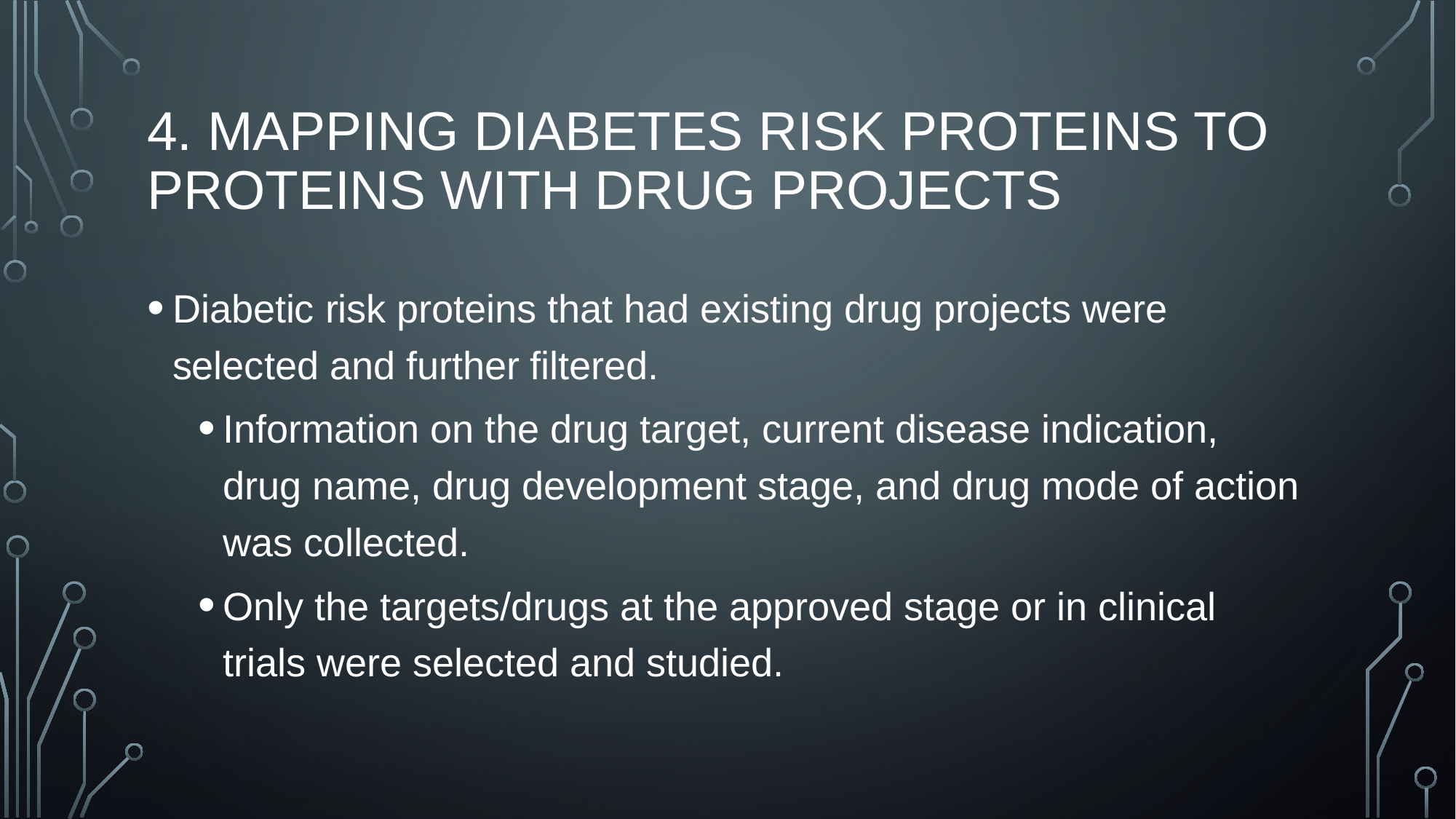

# 4. Mapping Diabetes Risk Proteins to Proteins With Drug Projects
Diabetic risk proteins that had existing drug projects were selected and further filtered.
Information on the drug target, current disease indication, drug name, drug development stage, and drug mode of action was collected.
Only the targets/drugs at the approved stage or in clinical trials were selected and studied.